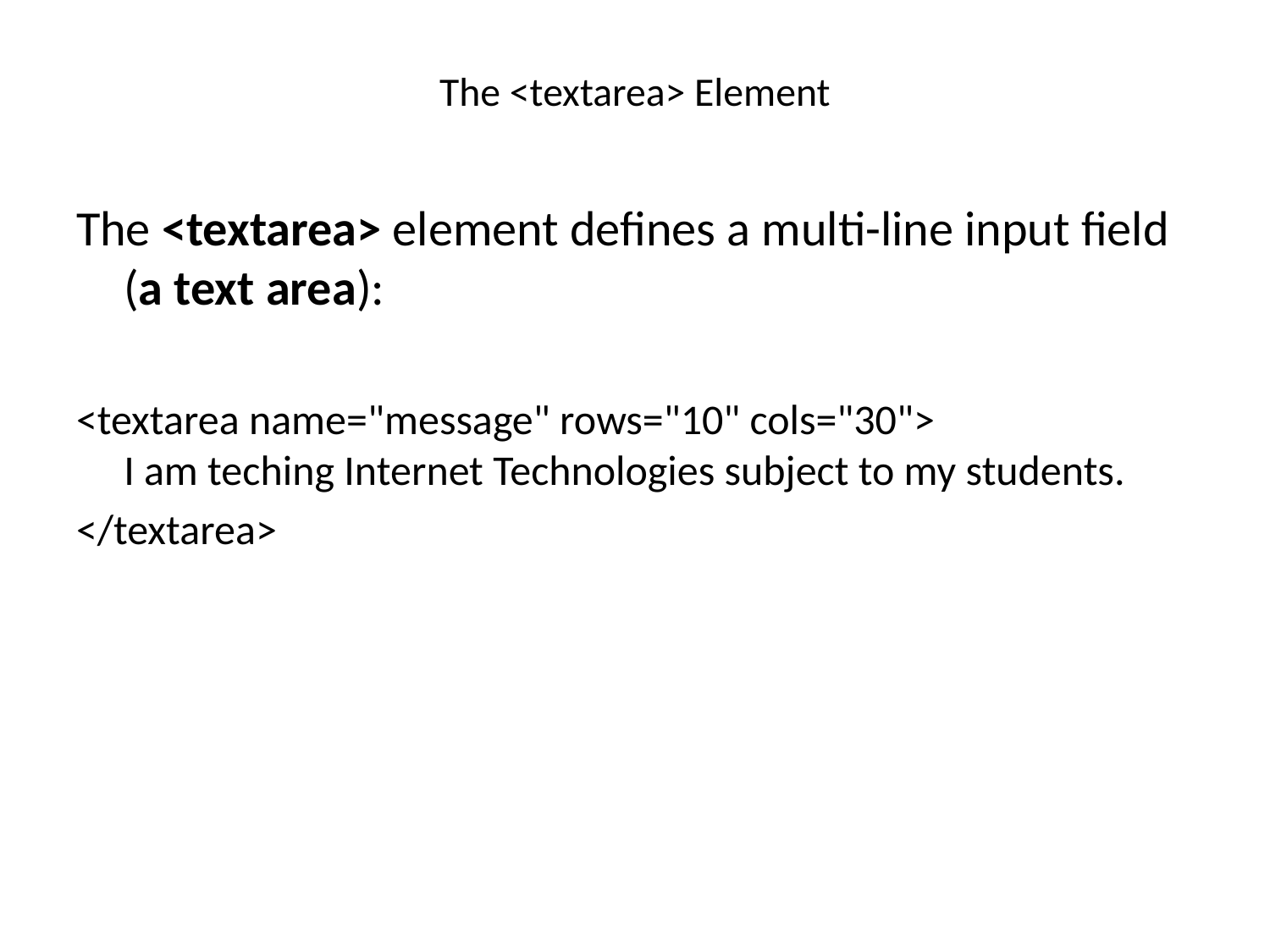

# The <textarea> Element
The <textarea> element defines a multi-line input field (a text area):

<textarea name="message" rows="10" cols="30">
I am teching Internet Technologies subject to my students.
</textarea>